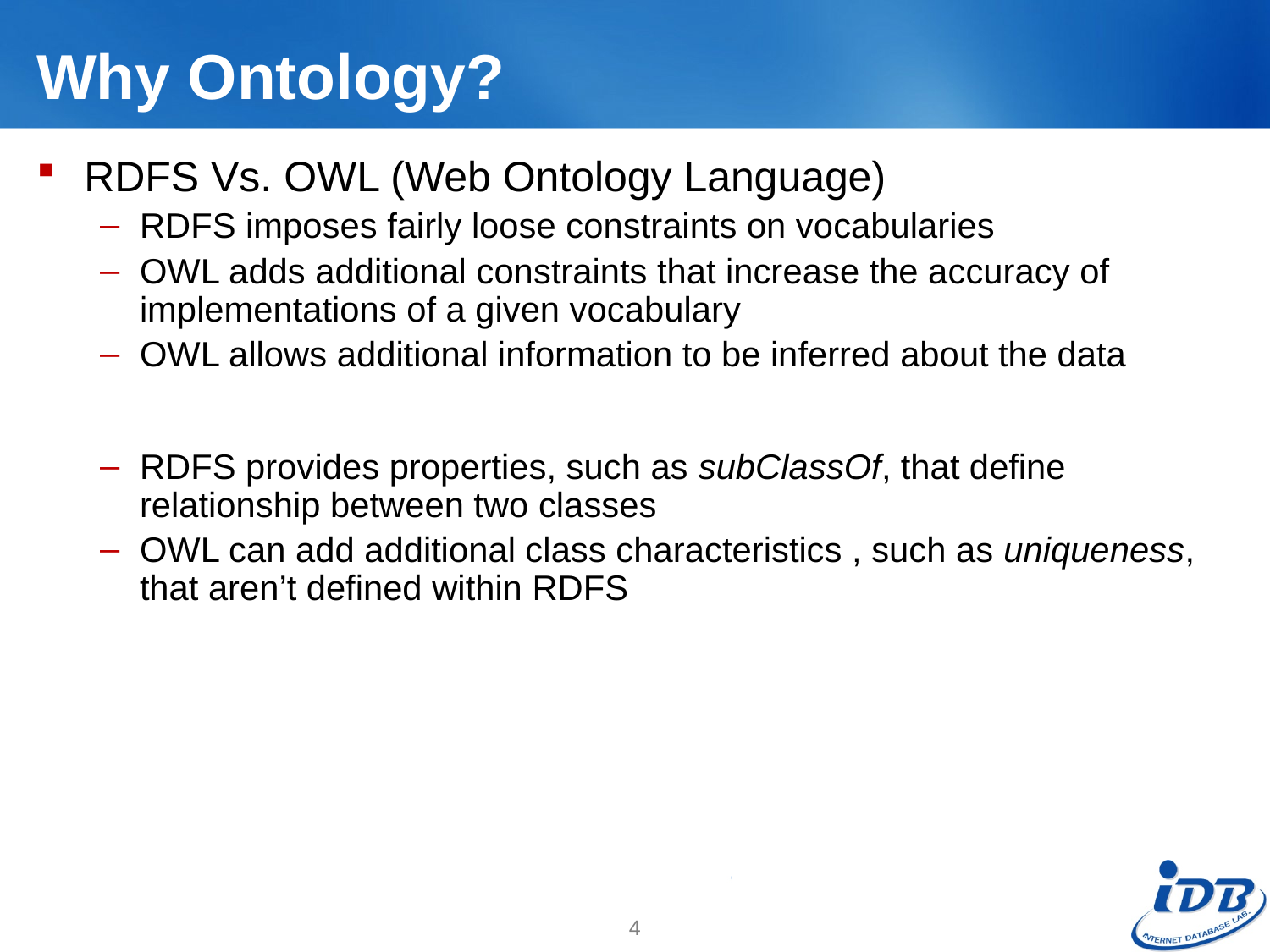

# Why Ontology?
RDFS Vs. OWL (Web Ontology Language)
RDFS imposes fairly loose constraints on vocabularies
OWL adds additional constraints that increase the accuracy of implementations of a given vocabulary
OWL allows additional information to be inferred about the data

RDFS provides properties, such as subClassOf, that define relationship between two classes
OWL can add additional class characteristics , such as uniqueness, that aren’t defined within RDFS

4